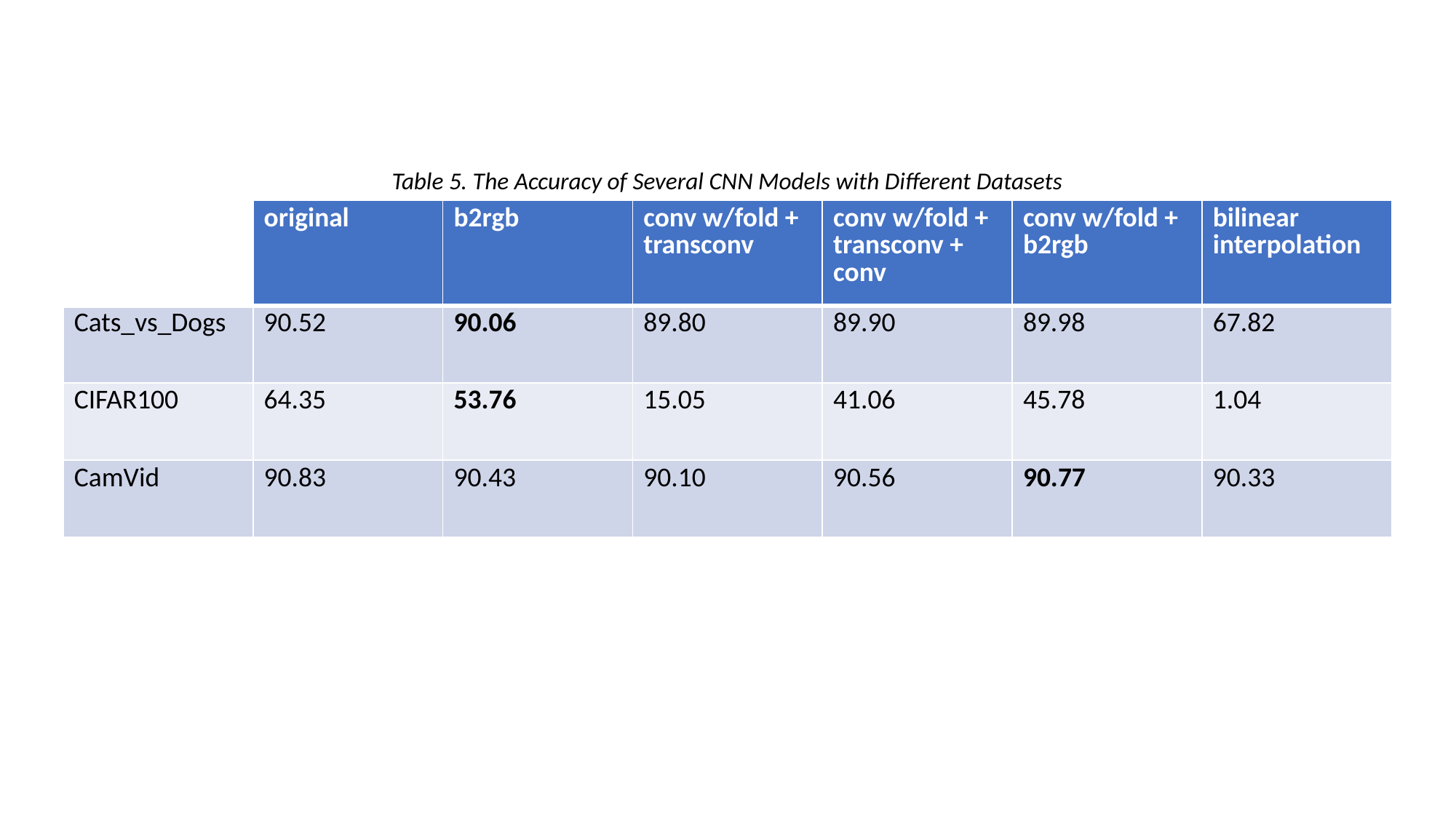

Table 5. The Accuracy of Several CNN Models with Different Datasets
|  | original | b2rgb | conv w/fold + transconv | conv w/fold + transconv + conv | conv w/fold + b2rgb | bilinear interpolation |
| --- | --- | --- | --- | --- | --- | --- |
| Cats\_vs\_Dogs | 90.52 | 90.06 | 89.80 | 89.90 | 89.98 | 67.82 |
| CIFAR100 | 64.35 | 53.76 | 15.05 | 41.06 | 45.78 | 1.04 |
| CamVid | 90.83 | 90.43 | 90.10 | 90.56 | 90.77 | 90.33 |